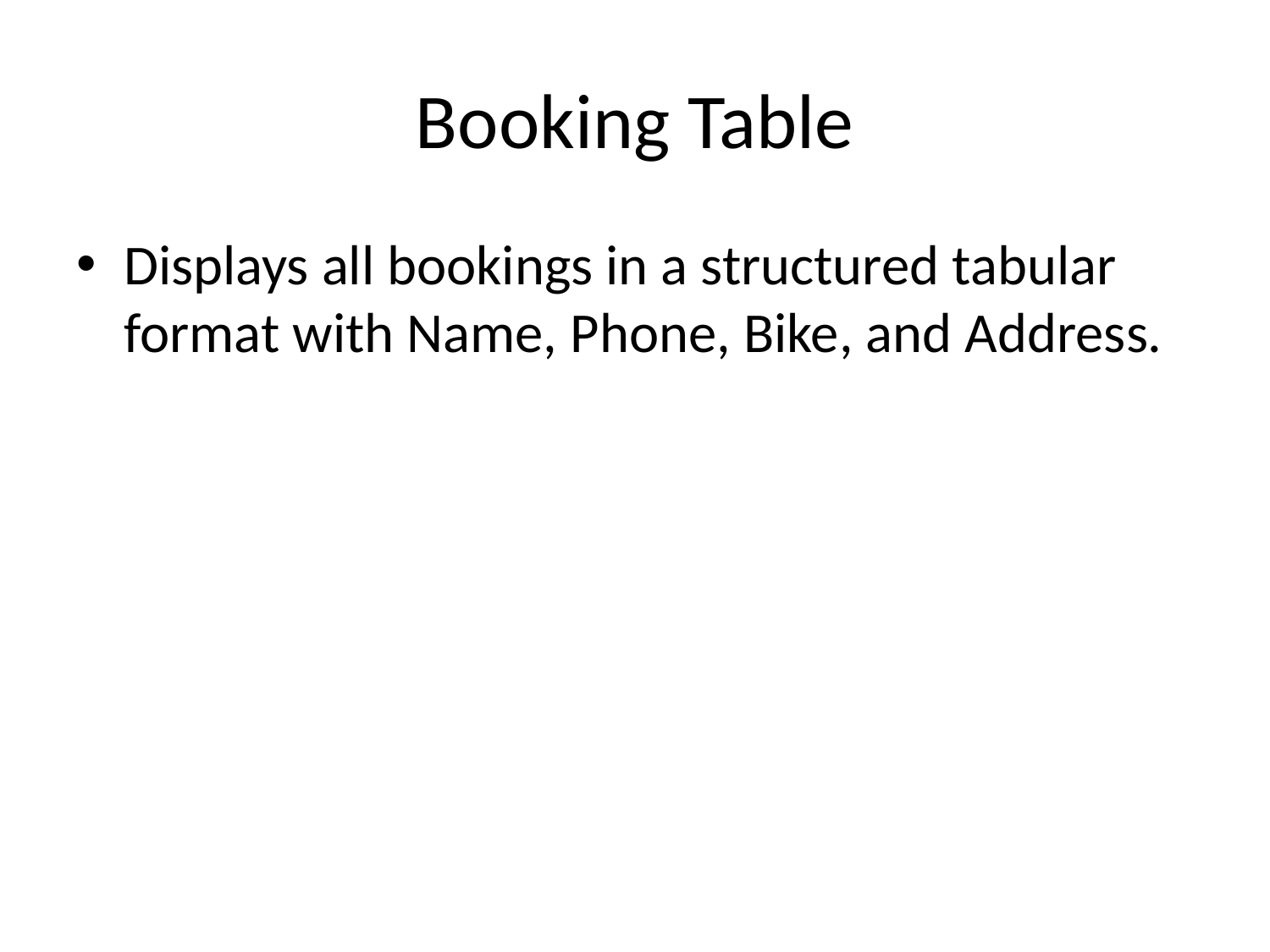

# Booking Table
Displays all bookings in a structured tabular format with Name, Phone, Bike, and Address.